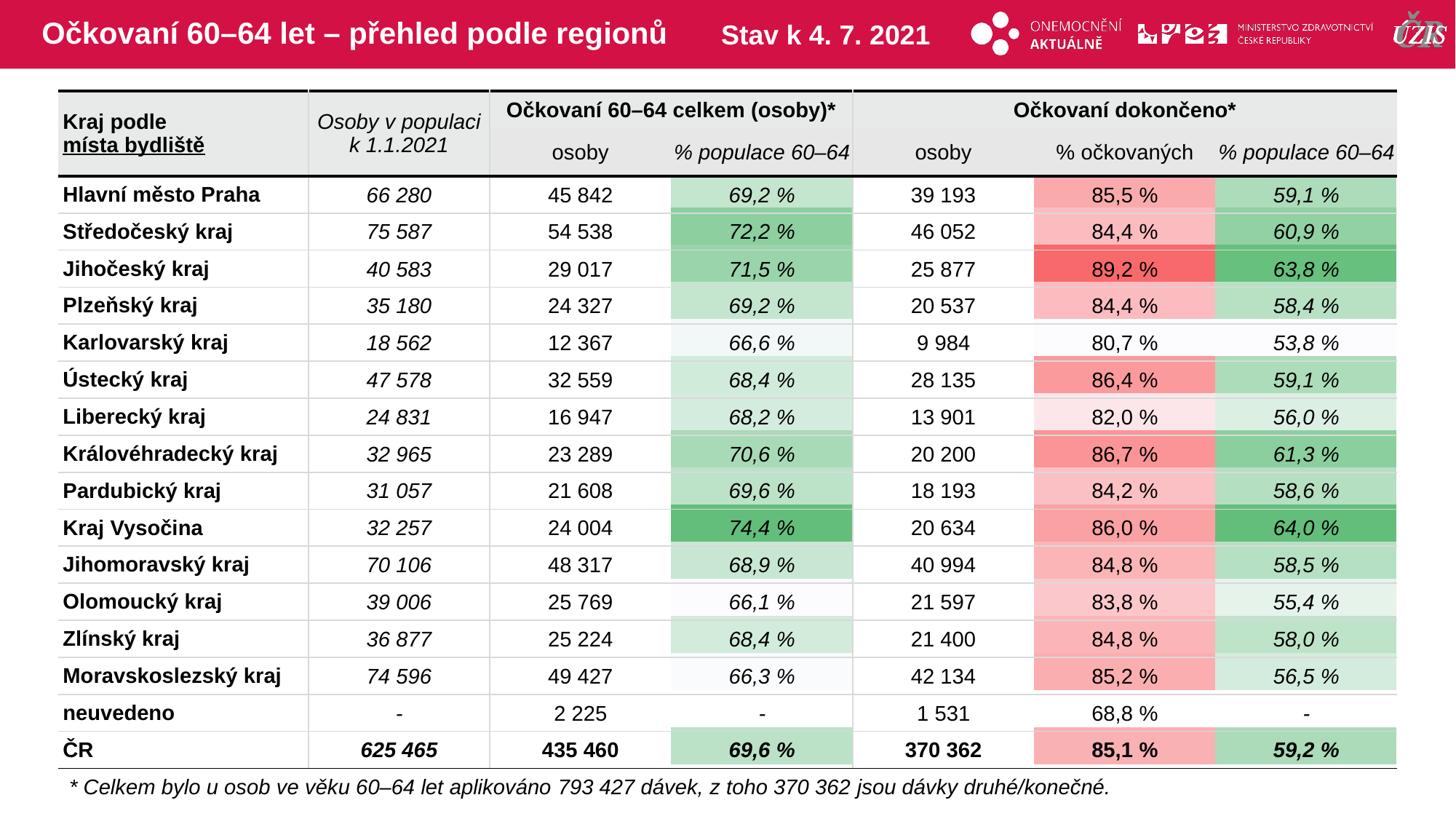

# Očkovaní 60–64 let – přehled podle regionů
Stav k 4. 7. 2021
| Kraj podle místa bydliště | Osoby v populaci k 1.1.2021 | Očkovaní 60–64 celkem (osoby)\* |  | Očkovaní dokončeno\* |  |  |
| --- | --- | --- | --- | --- | --- | --- |
|  |  | osoby | % populace 60–64 | osoby | % očkovaných | % populace 60–64 |
| Hlavní město Praha | 66 280 | 45 842 | 69,2 % | 39 193 | 85,5 % | 59,1 % |
| Středočeský kraj | 75 587 | 54 538 | 72,2 % | 46 052 | 84,4 % | 60,9 % |
| Jihočeský kraj | 40 583 | 29 017 | 71,5 % | 25 877 | 89,2 % | 63,8 % |
| Plzeňský kraj | 35 180 | 24 327 | 69,2 % | 20 537 | 84,4 % | 58,4 % |
| Karlovarský kraj | 18 562 | 12 367 | 66,6 % | 9 984 | 80,7 % | 53,8 % |
| Ústecký kraj | 47 578 | 32 559 | 68,4 % | 28 135 | 86,4 % | 59,1 % |
| Liberecký kraj | 24 831 | 16 947 | 68,2 % | 13 901 | 82,0 % | 56,0 % |
| Královéhradecký kraj | 32 965 | 23 289 | 70,6 % | 20 200 | 86,7 % | 61,3 % |
| Pardubický kraj | 31 057 | 21 608 | 69,6 % | 18 193 | 84,2 % | 58,6 % |
| Kraj Vysočina | 32 257 | 24 004 | 74,4 % | 20 634 | 86,0 % | 64,0 % |
| Jihomoravský kraj | 70 106 | 48 317 | 68,9 % | 40 994 | 84,8 % | 58,5 % |
| Olomoucký kraj | 39 006 | 25 769 | 66,1 % | 21 597 | 83,8 % | 55,4 % |
| Zlínský kraj | 36 877 | 25 224 | 68,4 % | 21 400 | 84,8 % | 58,0 % |
| Moravskoslezský kraj | 74 596 | 49 427 | 66,3 % | 42 134 | 85,2 % | 56,5 % |
| neuvedeno | - | 2 225 | - | 1 531 | 68,8 % | - |
| ČR | 625 465 | 435 460 | 69,6 % | 370 362 | 85,1 % | 59,2 % |
|  |  |  |  |  |  |
| --- | --- | --- | --- | --- | --- |
|  |  |  |  |  |  |
|  |  |  |  |  |  |
|  |  |  |  |  |  |
|  |  |  |  |  |  |
|  |  |  |  |  |  |
|  |  |  |  |  |  |
|  |  |  |  |  |  |
|  |  |  |  |  |  |
|  |  |  |  |  |  |
|  |  |  |  |  |  |
|  |  |  |  |  |  |
|  |  |  |  |  |  |
|  |  |  |  |  |  |
|  |  |  |  |  |  |
|  |  |  |  |  |  |
* Celkem bylo u osob ve věku 60–64 let aplikováno 793 427 dávek, z toho 370 362 jsou dávky druhé/konečné.